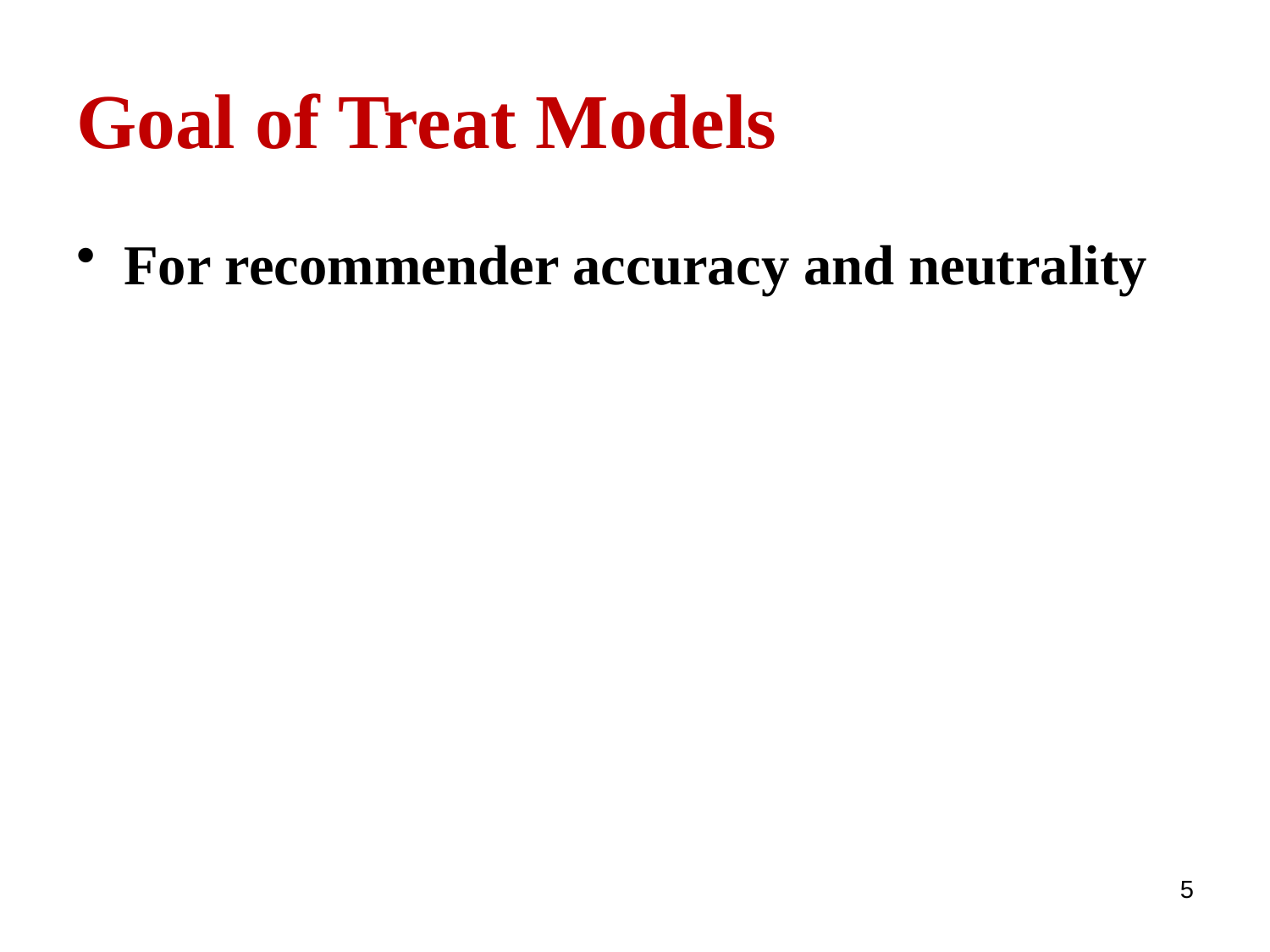

# Goal of Treat Models
For recommender accuracy and neutrality
5